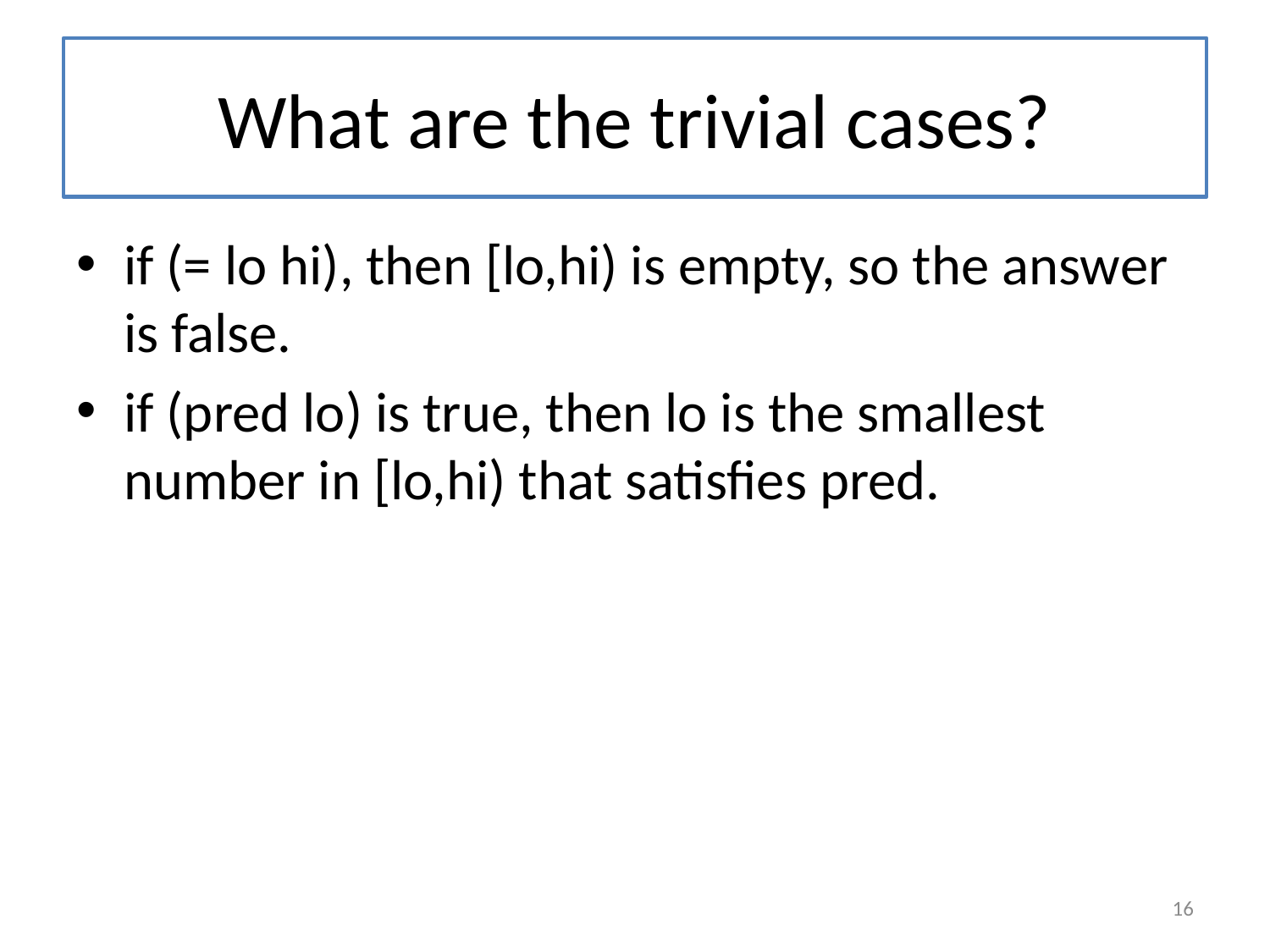

# What are the trivial cases?
if (= lo hi), then [lo,hi) is empty, so the answer is false.
if (pred lo) is true, then lo is the smallest number in [lo,hi) that satisfies pred.
16